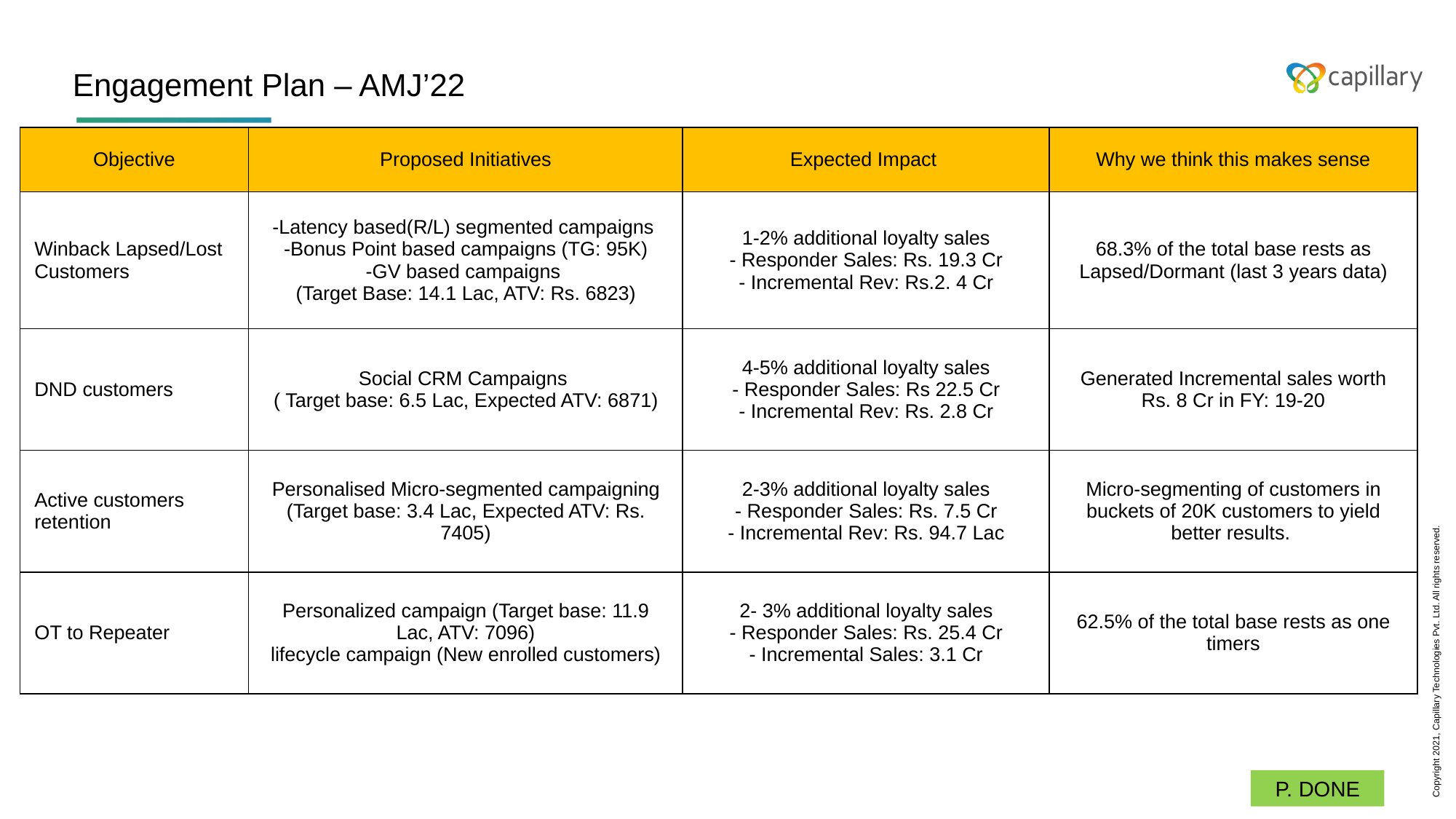

# Engagement Plan – AMJ’22
| Objective | Proposed Initiatives | Expected Impact | Why we think this makes sense |
| --- | --- | --- | --- |
| Winback Lapsed/Lost Customers | -Latency based(R/L) segmented campaigns -Bonus Point based campaigns (TG: 95K) -GV based campaigns (Target Base: 14.1 Lac, ATV: Rs. 6823) | 1-2% additional loyalty sales - Responder Sales: Rs. 19.3 Cr - Incremental Rev: Rs.2. 4 Cr | 68.3% of the total base rests as Lapsed/Dormant (last 3 years data) |
| DND customers | Social CRM Campaigns ( Target base: 6.5 Lac, Expected ATV: 6871) | 4-5% additional loyalty sales - Responder Sales: Rs 22.5 Cr - Incremental Rev: Rs. 2.8 Cr | Generated Incremental sales worth Rs. 8 Cr in FY: 19-20 |
| Active customers retention | Personalised Micro-segmented campaigning (Target base: 3.4 Lac, Expected ATV: Rs. 7405) | 2-3% additional loyalty sales - Responder Sales: Rs. 7.5 Cr - Incremental Rev: Rs. 94.7 Lac | Micro-segmenting of customers in buckets of 20K customers to yield better results. |
| OT to Repeater | Personalized campaign (Target base: 11.9 Lac, ATV: 7096) lifecycle campaign (New enrolled customers) | 2- 3% additional loyalty sales - Responder Sales: Rs. 25.4 Cr - Incremental Sales: 3.1 Cr | 62.5% of the total base rests as one timers |
P. DONE